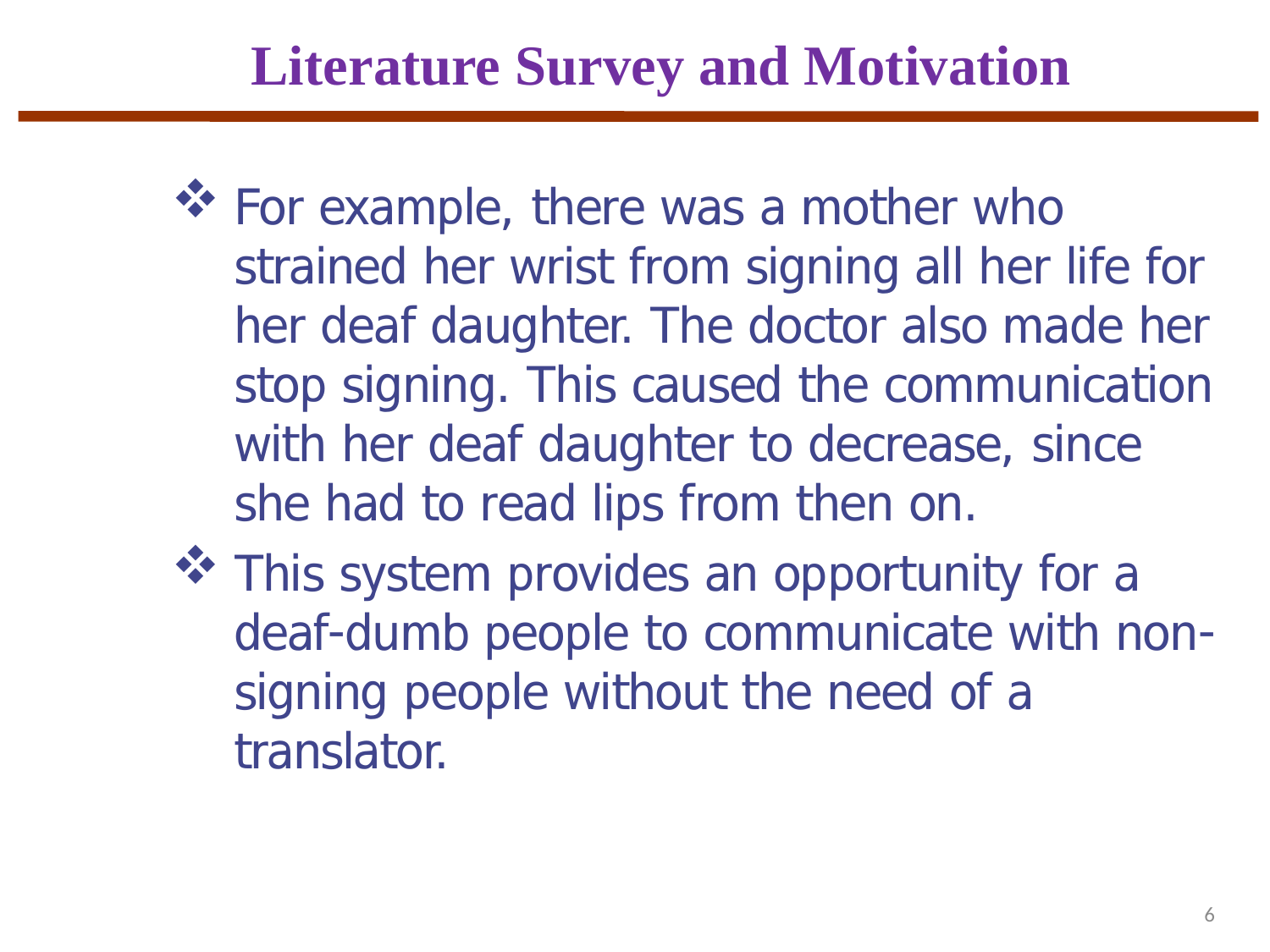

Literature Survey and Motivation

For example, there was a mother who strained her wrist from signing all her life for her deaf daughter. The doctor also made her stop signing. This caused the communication with her deaf daughter to decrease, since she had to read lips from then on.
This system provides an opportunity for a deaf-dumb people to communicate with non-signing people without the need of a translator.

6